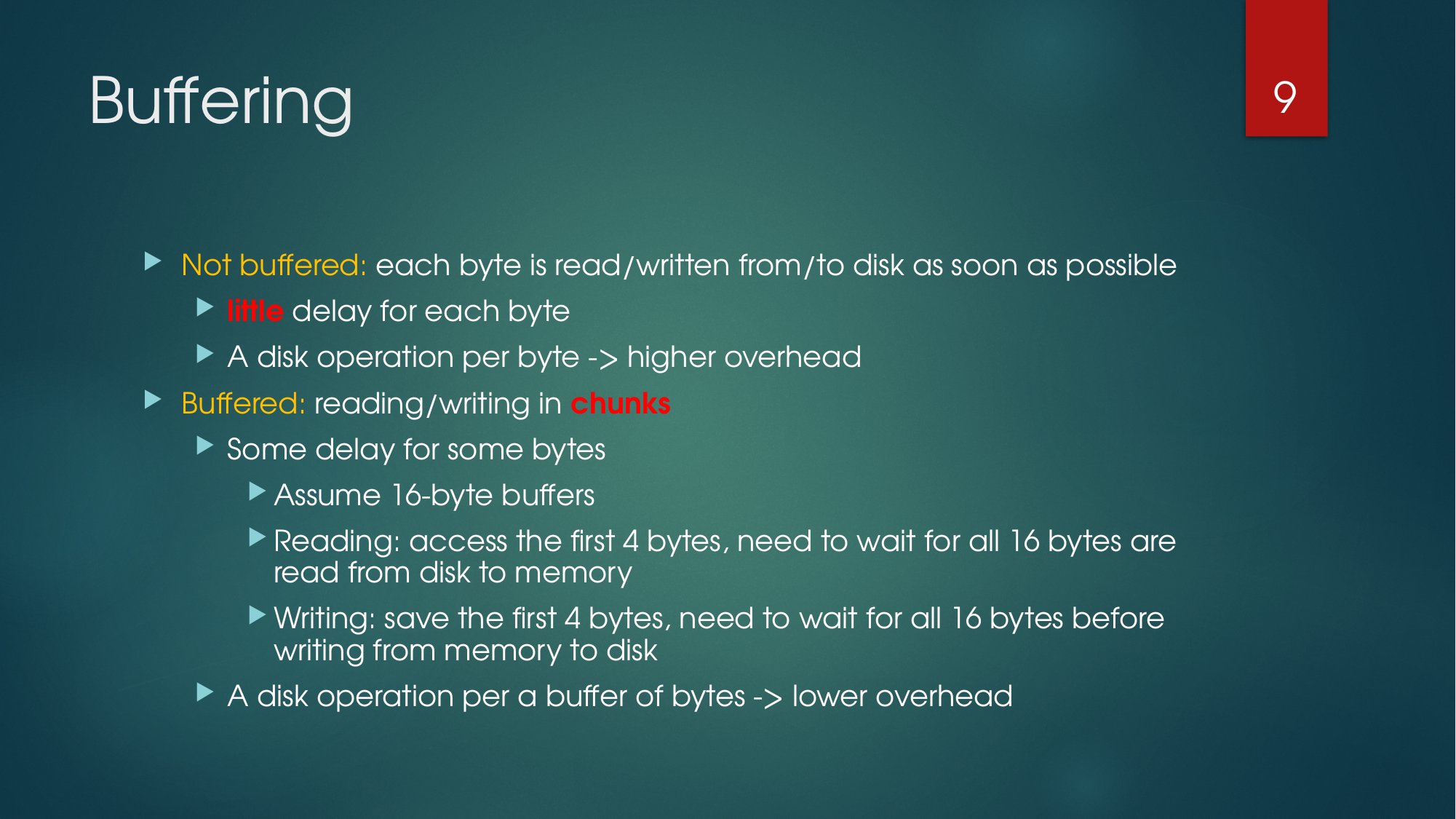

9
# Buffering
Not buffered: each byte is read/written from/to disk as soon as possible
little delay for each byte
A disk operation per byte -> higher overhead
Buffered: reading/writing in chunks
Some delay for some bytes
Assume 16-byte buffers
Reading: access the first 4 bytes, need to wait for all 16 bytes are read from disk to memory
Writing: save the first 4 bytes, need to wait for all 16 bytes before writing from memory to disk
A disk operation per a buffer of bytes -> lower overhead